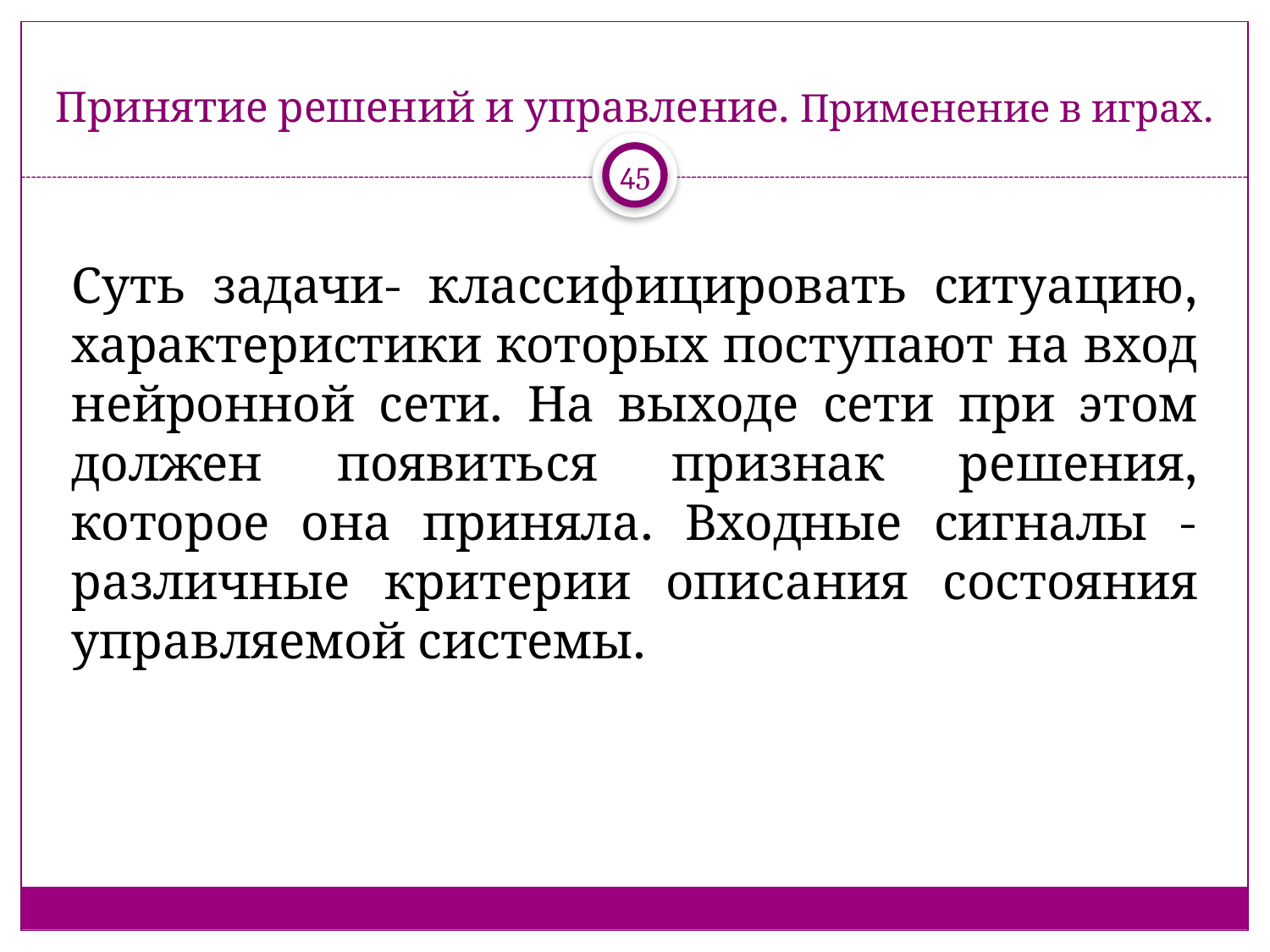

# Принятие решений и управление. Применение в играх.
45
Суть задачи- классифицировать ситуацию, характеристики которых поступают на вход нейронной сети. На выходе сети при этом должен появиться признак решения, которое она приняла. Входные сигналы - различные критерии описания состояния управляемой системы.